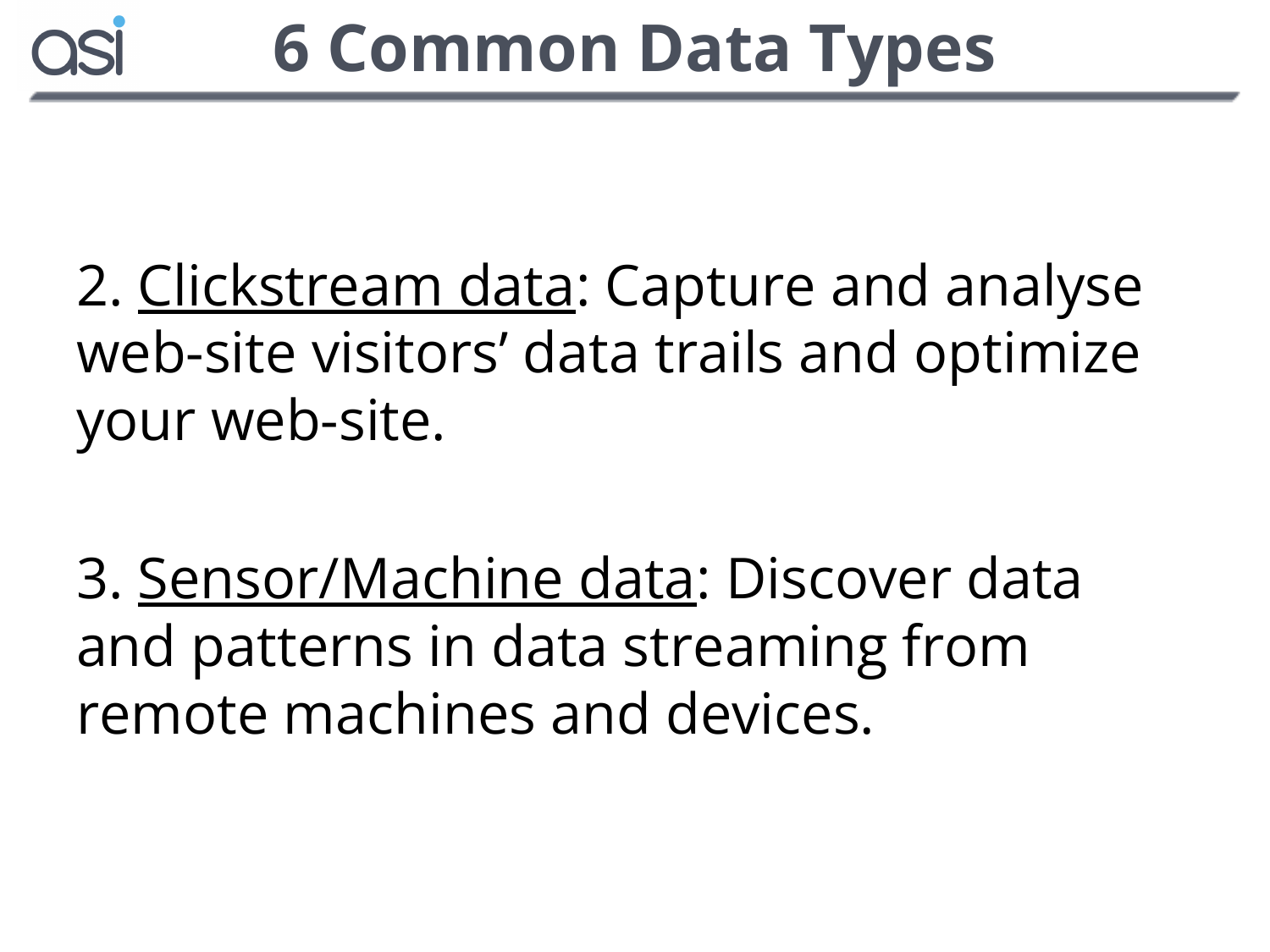

# 6 Common Data Types

2. Clickstream data: Capture and analyse web-site visitors’ data trails and optimize your web-site.

3. Sensor/Machine data: Discover data and patterns in data streaming from remote machines and devices.